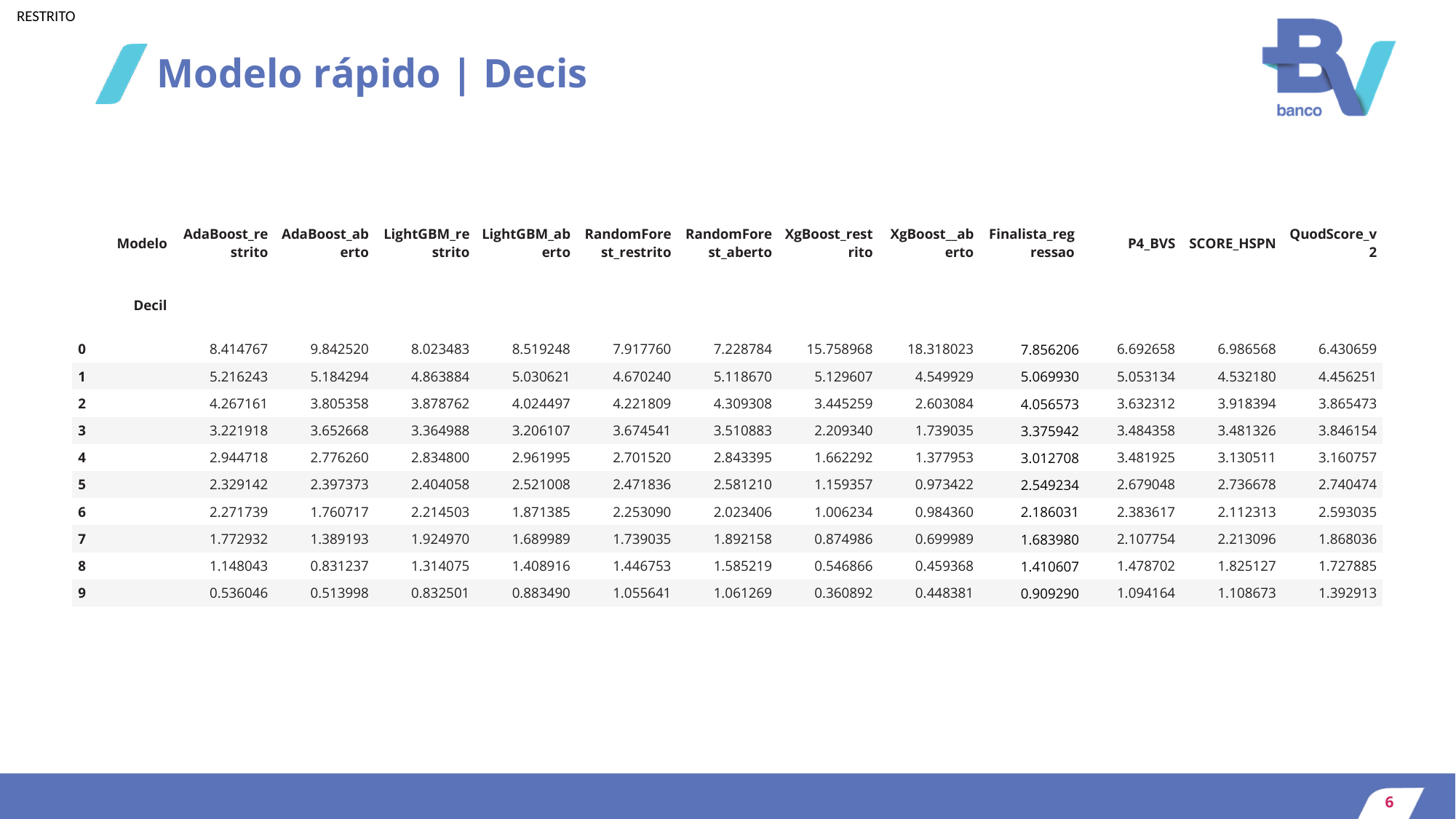

# Modelo rápido | Decis
| Modelo | AdaBoost\_restrito | AdaBoost\_aberto | LightGBM\_restrito | LightGBM\_aberto | RandomForest\_restrito | RandomForest\_aberto | XgBoost\_restrito | XgBoost\_\_aberto | Finalista\_regressao | P4\_BVS | SCORE\_HSPN | QuodScore\_v2 |
| --- | --- | --- | --- | --- | --- | --- | --- | --- | --- | --- | --- | --- |
| Decil |  |  |  |  |  |  |  |  |  |  |  |  |
| 0 | 8.414767 | 9.842520 | 8.023483 | 8.519248 | 7.917760 | 7.228784 | 15.758968 | 18.318023 | 7.856206 | 6.692658 | 6.986568 | 6.430659 |
| 1 | 5.216243 | 5.184294 | 4.863884 | 5.030621 | 4.670240 | 5.118670 | 5.129607 | 4.549929 | 5.069930 | 5.053134 | 4.532180 | 4.456251 |
| 2 | 4.267161 | 3.805358 | 3.878762 | 4.024497 | 4.221809 | 4.309308 | 3.445259 | 2.603084 | 4.056573 | 3.632312 | 3.918394 | 3.865473 |
| 3 | 3.221918 | 3.652668 | 3.364988 | 3.206107 | 3.674541 | 3.510883 | 2.209340 | 1.739035 | 3.375942 | 3.484358 | 3.481326 | 3.846154 |
| 4 | 2.944718 | 2.776260 | 2.834800 | 2.961995 | 2.701520 | 2.843395 | 1.662292 | 1.377953 | 3.012708 | 3.481925 | 3.130511 | 3.160757 |
| 5 | 2.329142 | 2.397373 | 2.404058 | 2.521008 | 2.471836 | 2.581210 | 1.159357 | 0.973422 | 2.549234 | 2.679048 | 2.736678 | 2.740474 |
| 6 | 2.271739 | 1.760717 | 2.214503 | 1.871385 | 2.253090 | 2.023406 | 1.006234 | 0.984360 | 2.186031 | 2.383617 | 2.112313 | 2.593035 |
| 7 | 1.772932 | 1.389193 | 1.924970 | 1.689989 | 1.739035 | 1.892158 | 0.874986 | 0.699989 | 1.683980 | 2.107754 | 2.213096 | 1.868036 |
| 8 | 1.148043 | 0.831237 | 1.314075 | 1.408916 | 1.446753 | 1.585219 | 0.546866 | 0.459368 | 1.410607 | 1.478702 | 1.825127 | 1.727885 |
| 9 | 0.536046 | 0.513998 | 0.832501 | 0.883490 | 1.055641 | 1.061269 | 0.360892 | 0.448381 | 0.909290 | 1.094164 | 1.108673 | 1.392913 |
6